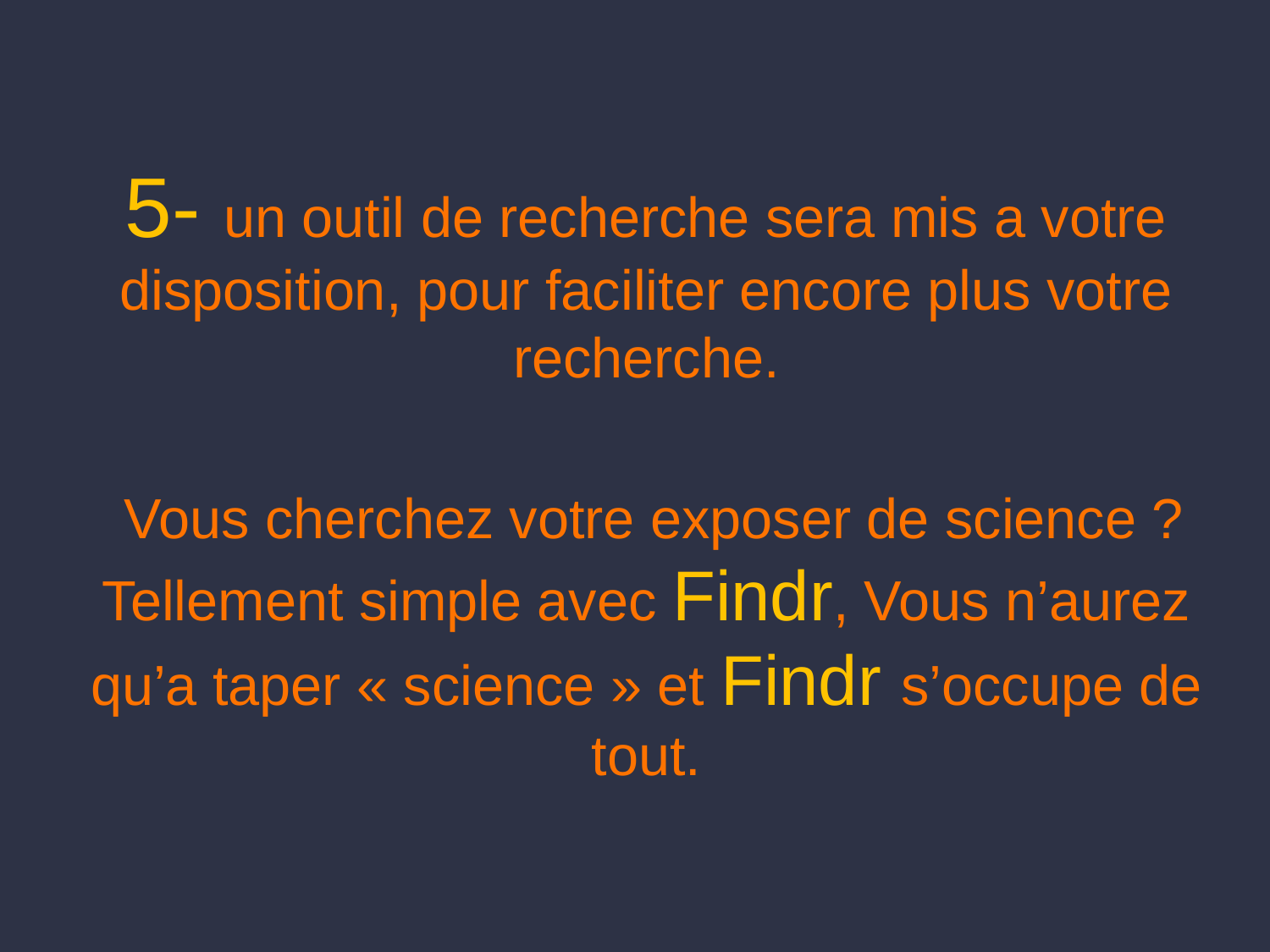

5- un outil de recherche sera mis a votre disposition, pour faciliter encore plus votre recherche.

 Vous cherchez votre exposer de science ? Tellement simple avec Findr, Vous n’aurez qu’a taper « science » et Findr s’occupe de tout.